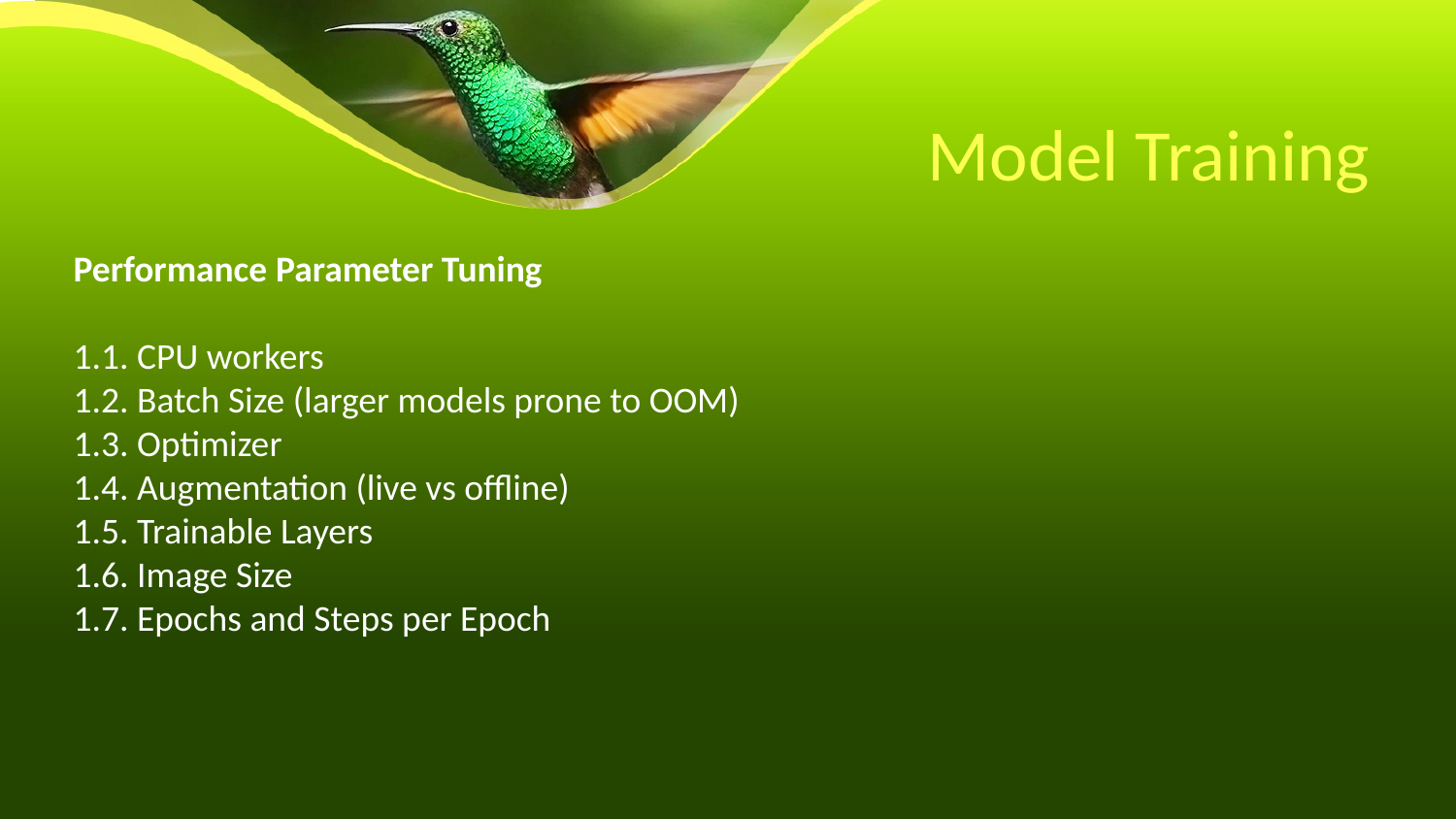

# Model Training
Performance Parameter Tuning

1.1. CPU workers
1.2. Batch Size (larger models prone to OOM)
1.3. Optimizer
1.4. Augmentation (live vs offline)
1.5. Trainable Layers
1.6. Image Size
1.7. Epochs and Steps per Epoch